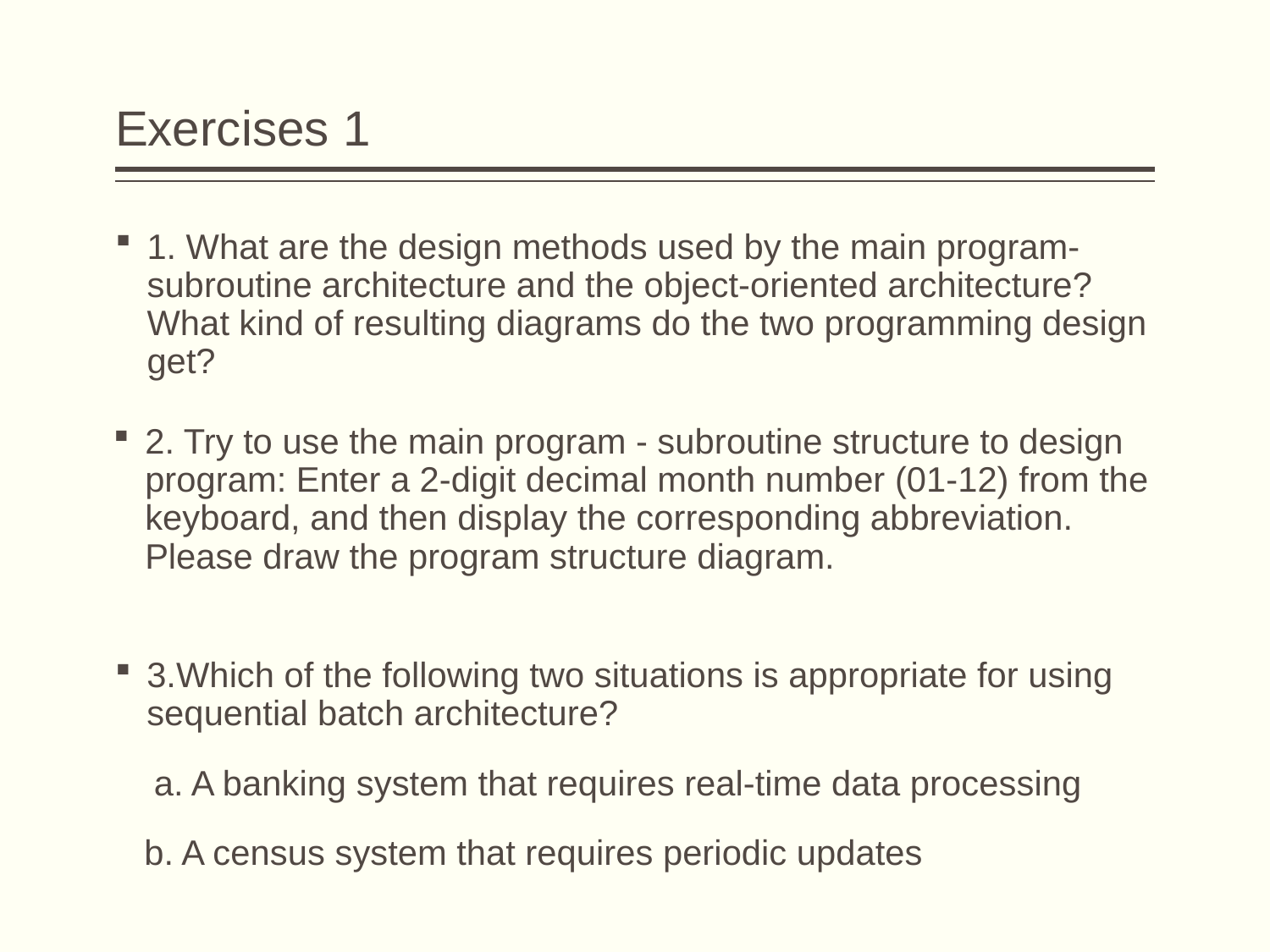

# Exercises 1
1. What are the design methods used by the main program-subroutine architecture and the object-oriented architecture? What kind of resulting diagrams do the two programming design get?
2. Try to use the main program - subroutine structure to design program: Enter a 2-digit decimal month number (01-12) from the keyboard, and then display the corresponding abbreviation. Please draw the program structure diagram.
3.Which of the following two situations is appropriate for using sequential batch architecture?
    a. A banking system that requires real-time data processing
   b. A census system that requires periodic updates